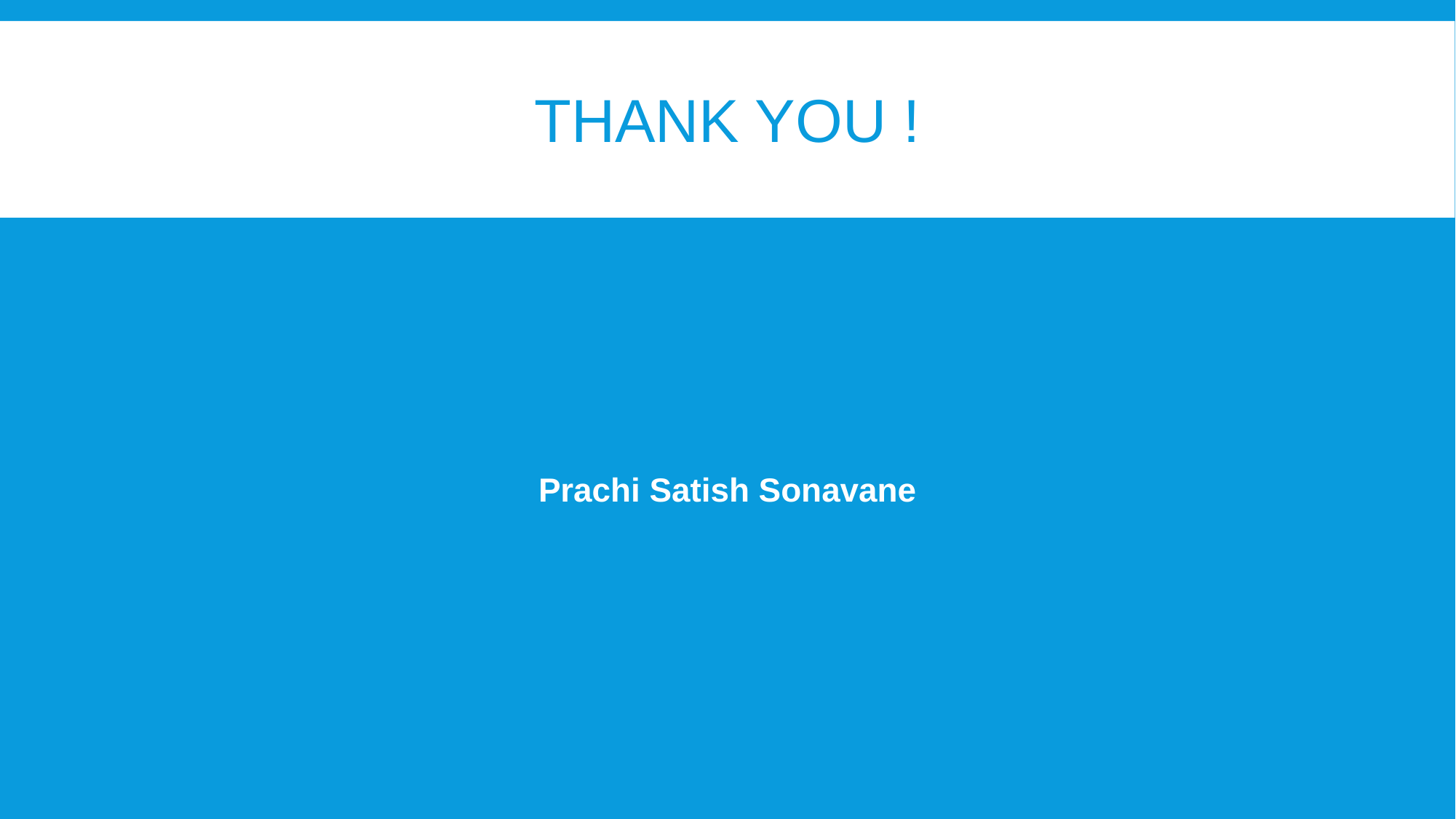

# Thank you !
Prachi Satish Sonavane